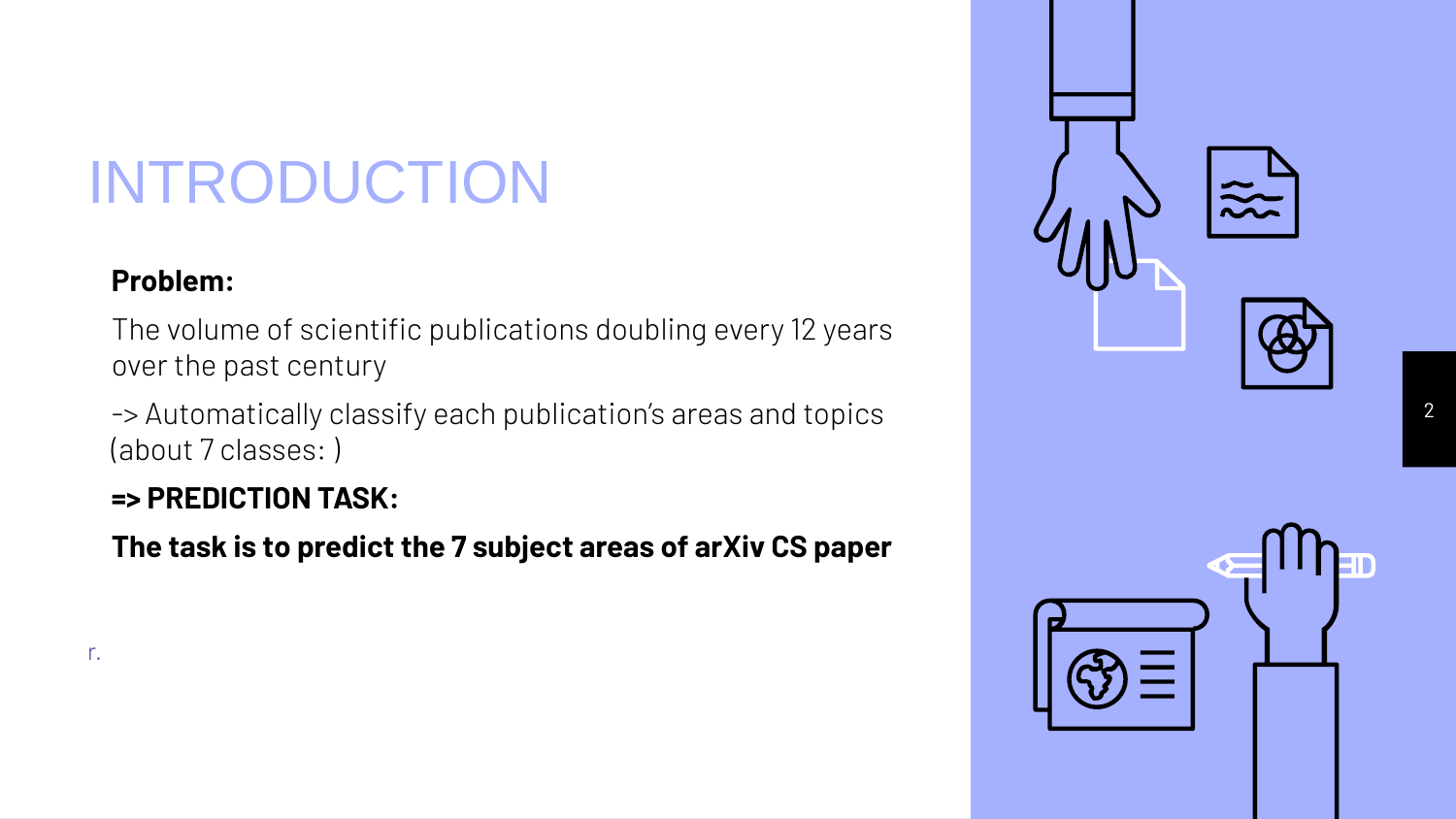

# INTRODUCTION
Problem:
The volume of scientific publications doubling every 12 years over the past century
-> Automatically classify each publication’s areas and topics (about 7 classes: )
=> PREDICTION TASK:
The task is to predict the 7 subject areas of arXiv CS paper

2
r.